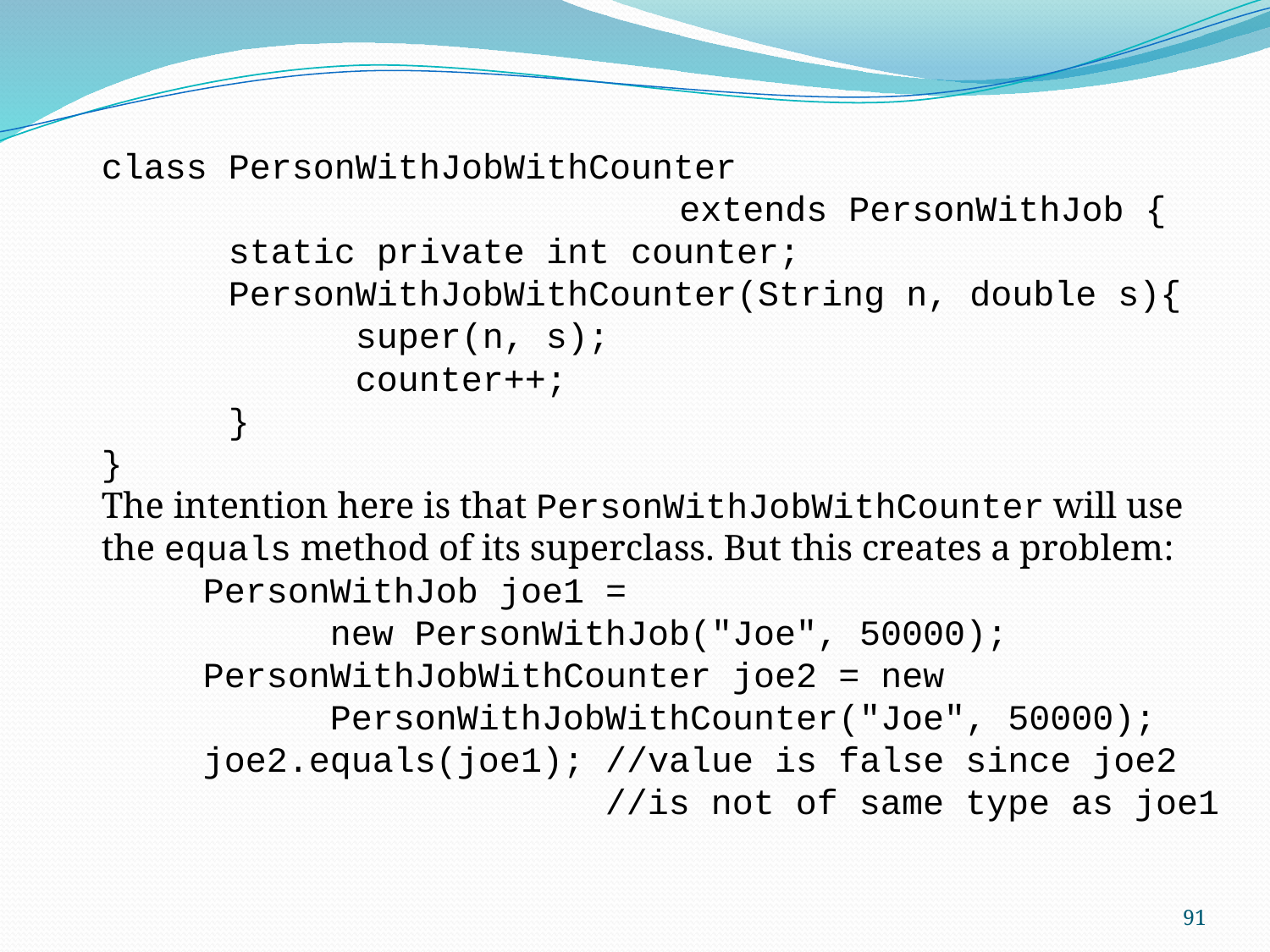

class PersonWithJobWithCounter
				extends PersonWithJob {
	static private int counter;
	PersonWithJobWithCounter(String n, double s){
		super(n, s);
		counter++;
	}
}
The intention here is that PersonWithJobWithCounter will use the equals method of its superclass. But this creates a problem:
	PersonWithJob joe1 =
		new PersonWithJob("Joe", 50000);
	PersonWithJobWithCounter joe2 = new 				PersonWithJobWithCounter("Joe", 50000);
	joe2.equals(joe1); //value is false since joe2 					 //is not of same type as joe1

91